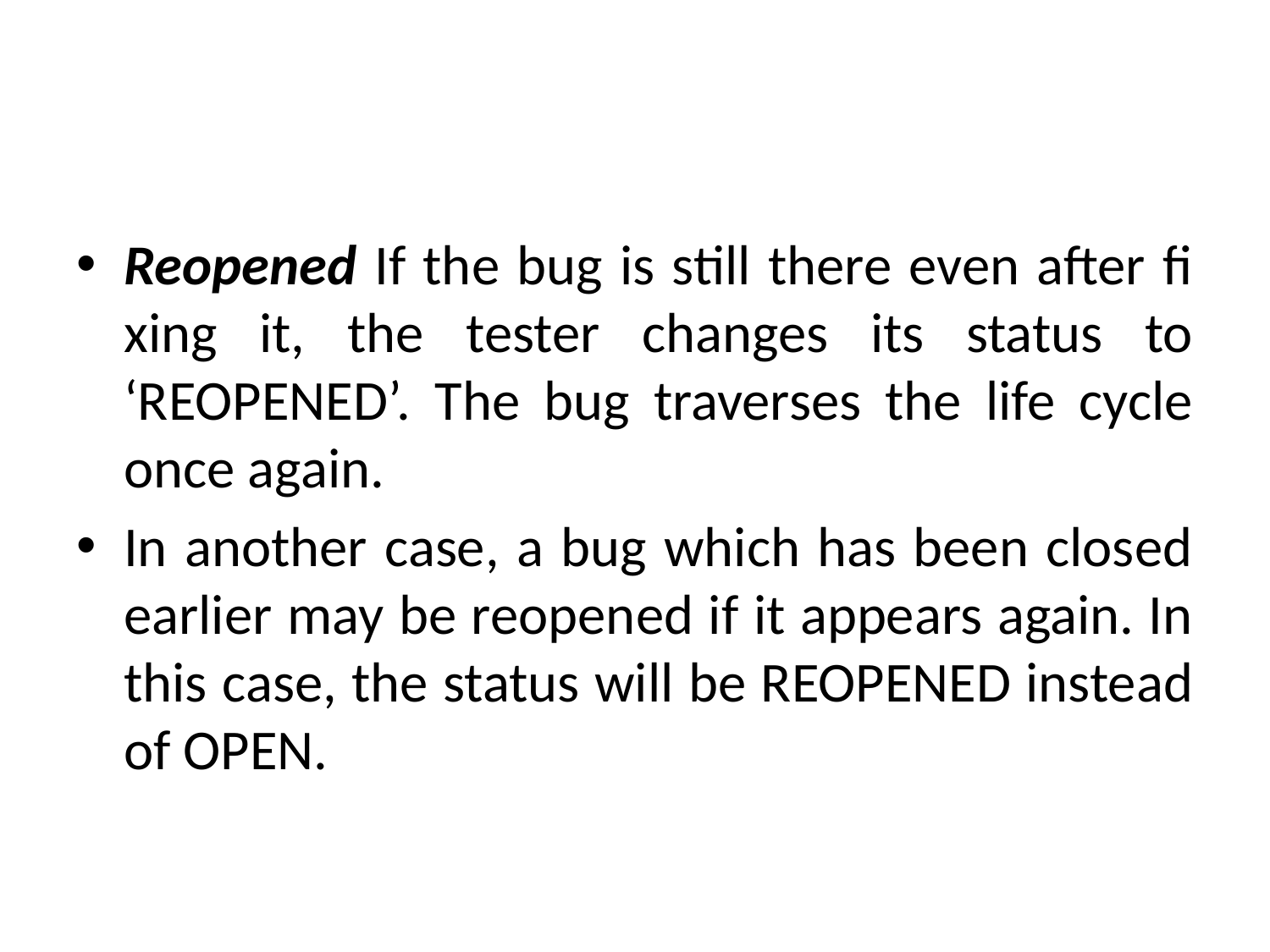

Reopened If the bug is still there even after fi xing it, the tester changes its status to ‘REOPENED’. The bug traverses the life cycle once again.
In another case, a bug which has been closed earlier may be reopened if it appears again. In this case, the status will be REOPENED instead of OPEN.